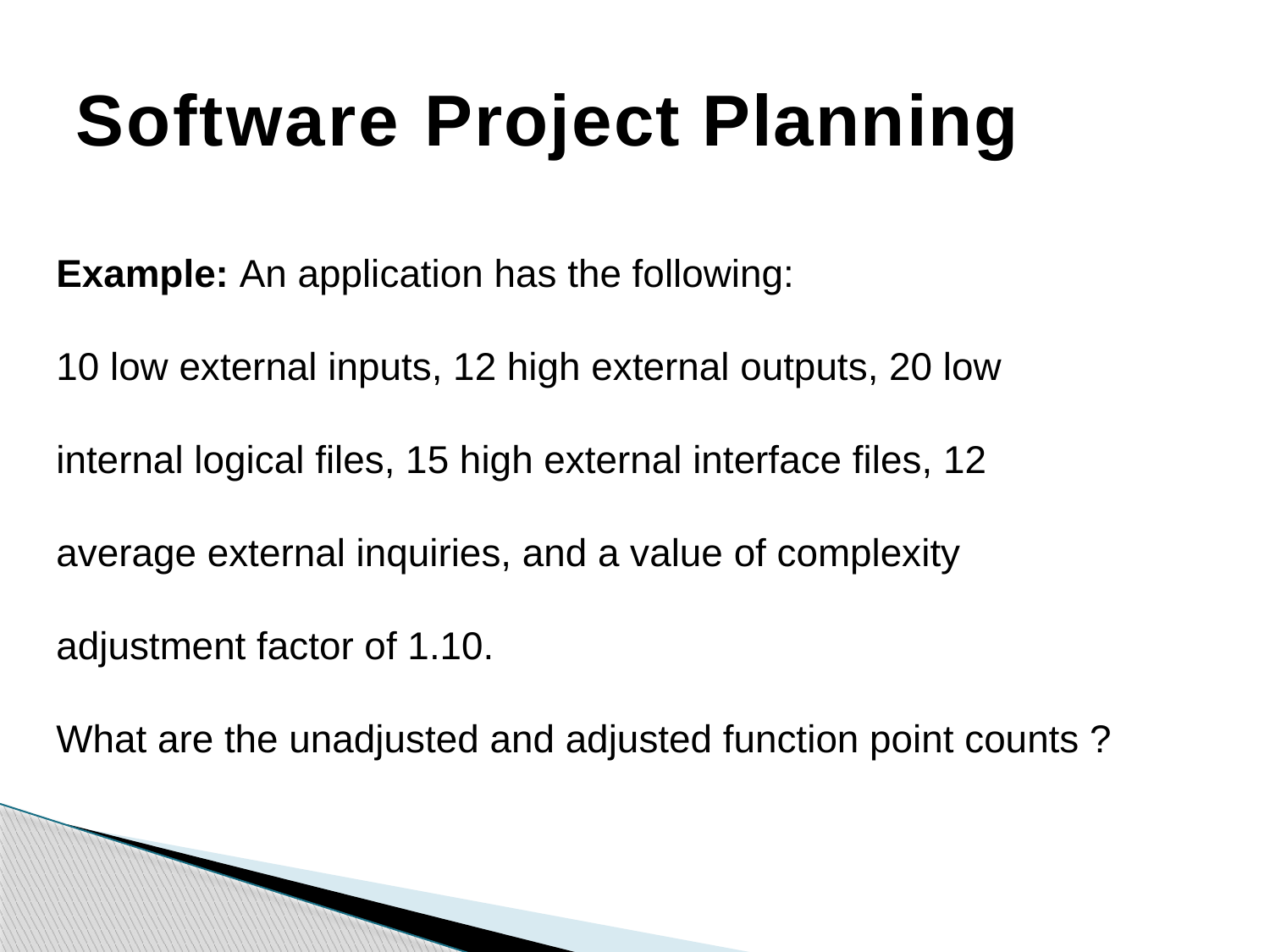

# Software Project Planning
Example: An application has the following:
10 low external inputs, 12 high external outputs, 20 low
internal logical files, 15 high external interface files, 12
average external inquiries, and a value of complexity
adjustment factor of 1.10.
What are the unadjusted and adjusted function point counts ?